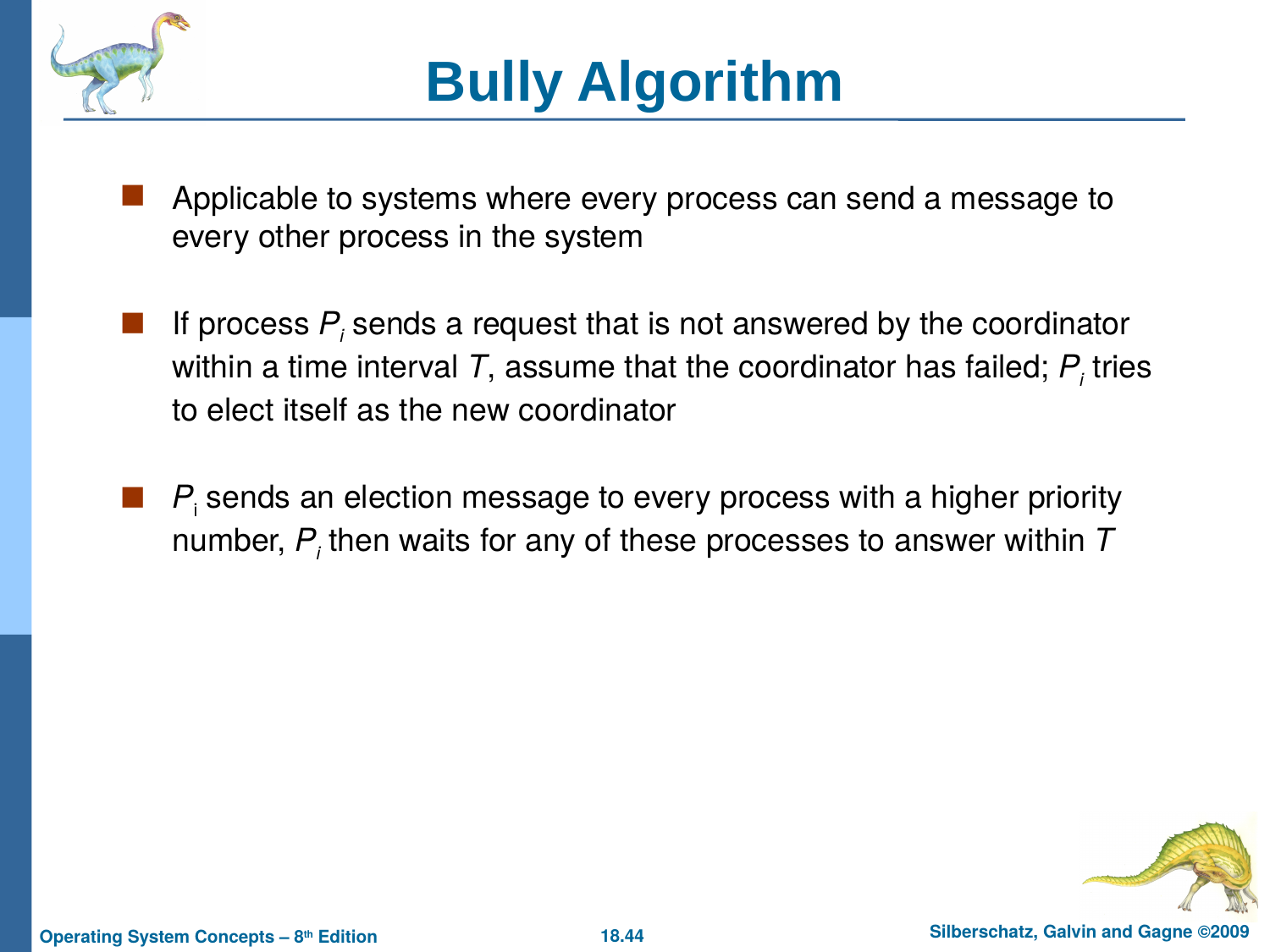

# Bully Algorithm
Applicable to systems where every process can send a message to every other process in the system
If process Pi sends a request that is not answered by the coordinator within a time interval T, assume that the coordinator has failed; Pi tries to elect itself as the new coordinator
Pi sends an election message to every process with a higher priority number, Pi then waits for any of these processes to answer within T